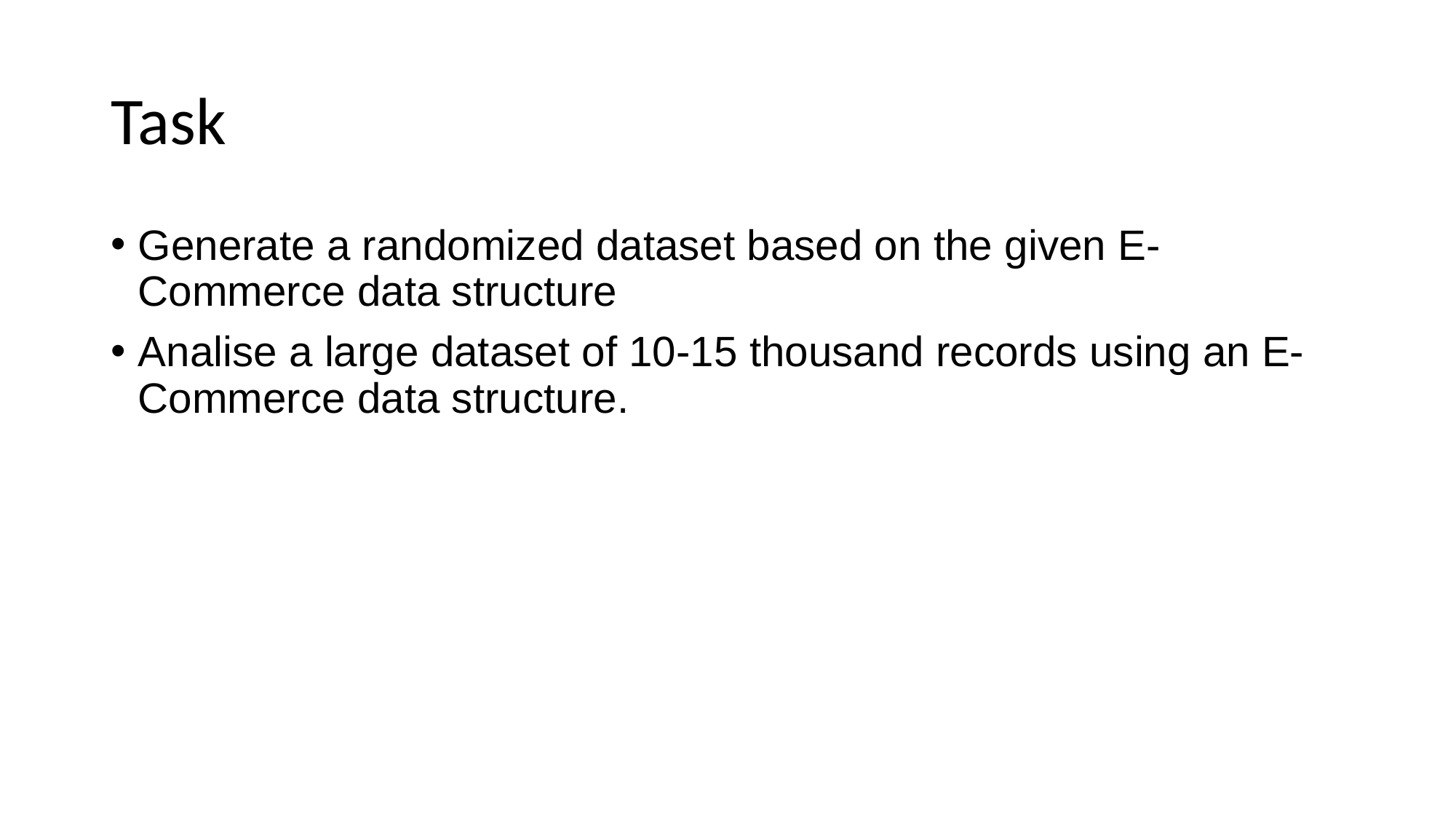

# Task
Generate a randomized dataset based on the given E-Commerce data structure
Analise a large dataset of 10-15 thousand records using an E-Commerce data structure.